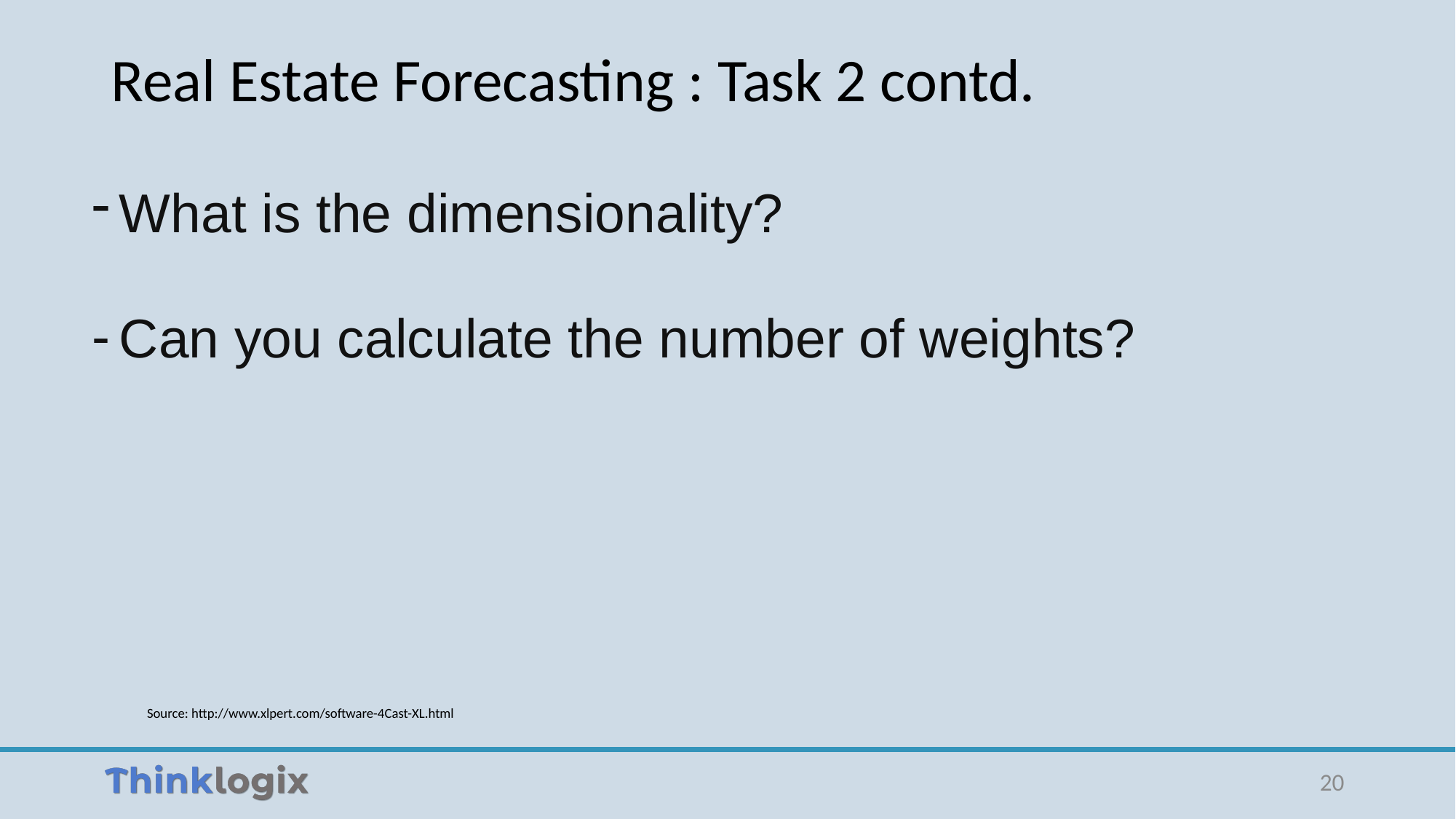

# Real Estate Forecasting : Task 2 contd.
What is the dimensionality?

Can you calculate the number of weights?

Source: http://www.xlpert.com/software-4Cast-XL.html
20